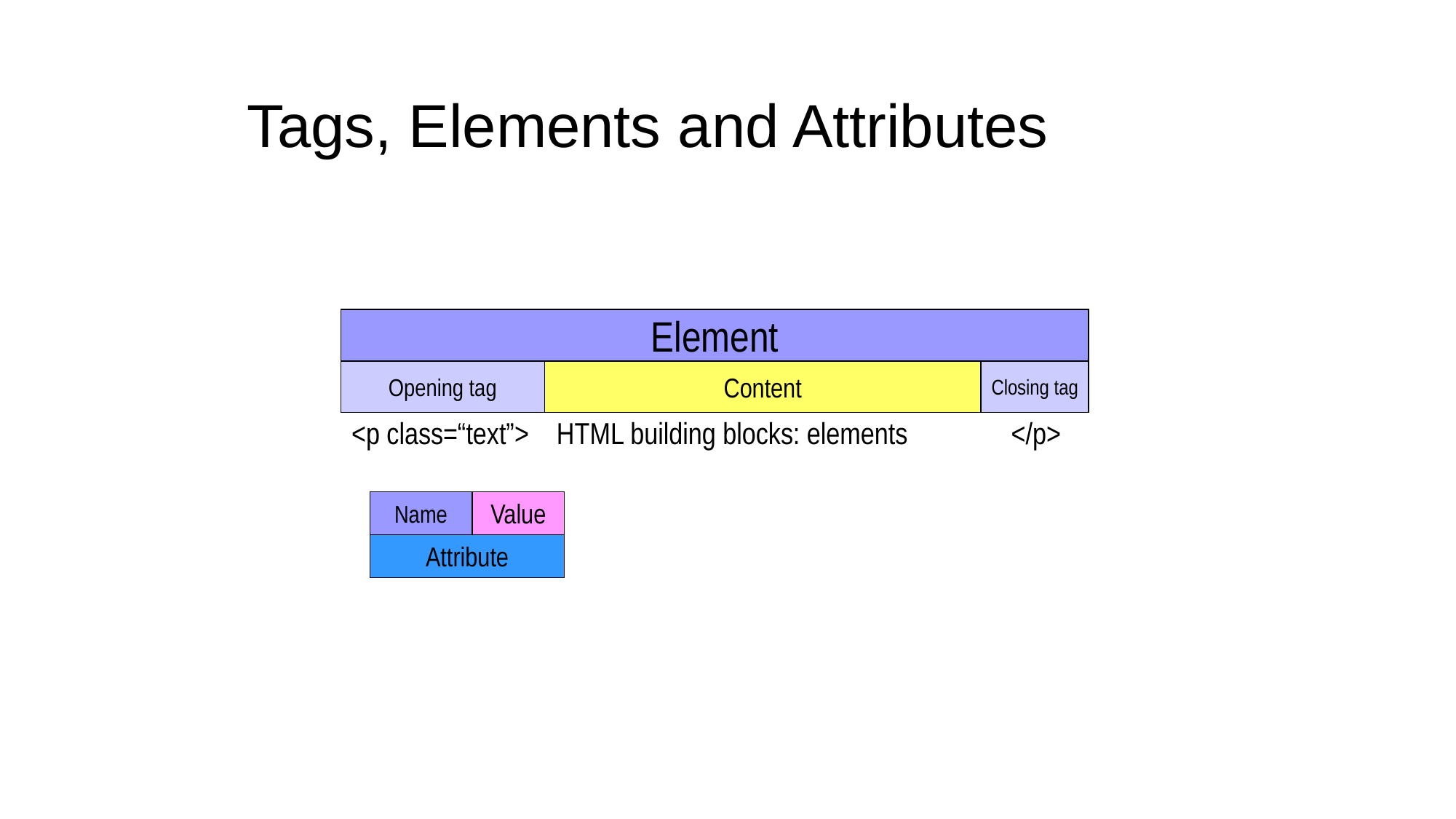

Tags, Elements and Attributes
Element
Opening tag
Content
Closing tag
<p class=“text”>    HTML building blocks: elements               </p>
Name
Value
Attribute